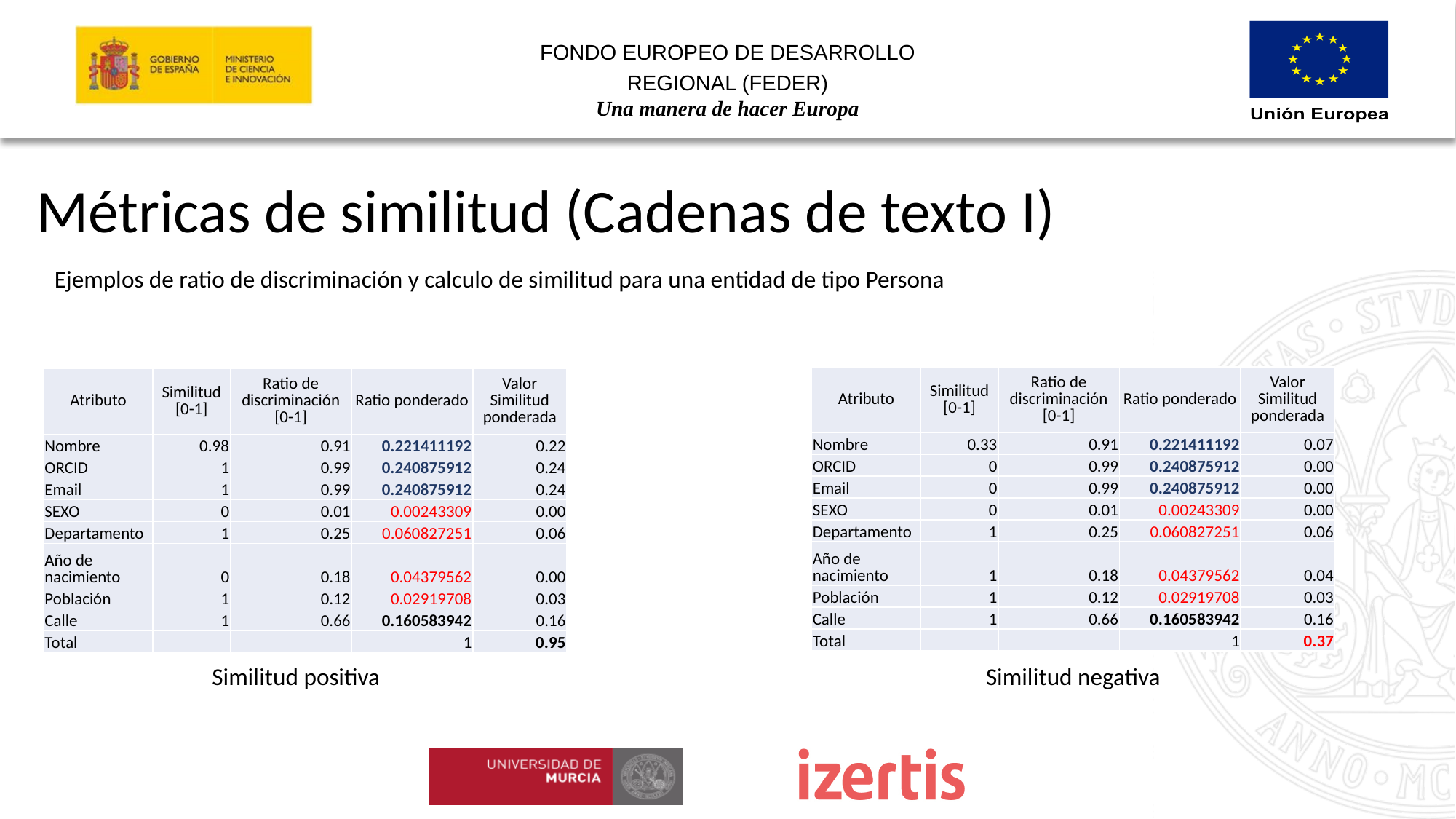

Métricas de similitud (Cadenas de texto I)
Ejemplos de ratio de discriminación y calculo de similitud para una entidad de tipo Persona

| Atributo | Similitud [0-1] | Ratio de discriminación [0-1] | Ratio ponderado | Valor Similitud ponderada |
| --- | --- | --- | --- | --- |
| Nombre | 0.33 | 0.91 | 0.221411192 | 0.07 |
| ORCID | 0 | 0.99 | 0.240875912 | 0.00 |
| Email | 0 | 0.99 | 0.240875912 | 0.00 |
| SEXO | 0 | 0.01 | 0.00243309 | 0.00 |
| Departamento | 1 | 0.25 | 0.060827251 | 0.06 |
| Año de nacimiento | 1 | 0.18 | 0.04379562 | 0.04 |
| Población | 1 | 0.12 | 0.02919708 | 0.03 |
| Calle | 1 | 0.66 | 0.160583942 | 0.16 |
| Total |  |  | 1 | 0.37 |
| Atributo | Similitud [0-1] | Ratio de discriminación [0-1] | Ratio ponderado | Valor Similitud ponderada |
| --- | --- | --- | --- | --- |
| Nombre | 0.98 | 0.91 | 0.221411192 | 0.22 |
| ORCID | 1 | 0.99 | 0.240875912 | 0.24 |
| Email | 1 | 0.99 | 0.240875912 | 0.24 |
| SEXO | 0 | 0.01 | 0.00243309 | 0.00 |
| Departamento | 1 | 0.25 | 0.060827251 | 0.06 |
| Año de nacimiento | 0 | 0.18 | 0.04379562 | 0.00 |
| Población | 1 | 0.12 | 0.02919708 | 0.03 |
| Calle | 1 | 0.66 | 0.160583942 | 0.16 |
| Total |  |  | 1 | 0.95 |
Similitud positiva

Similitud negativa